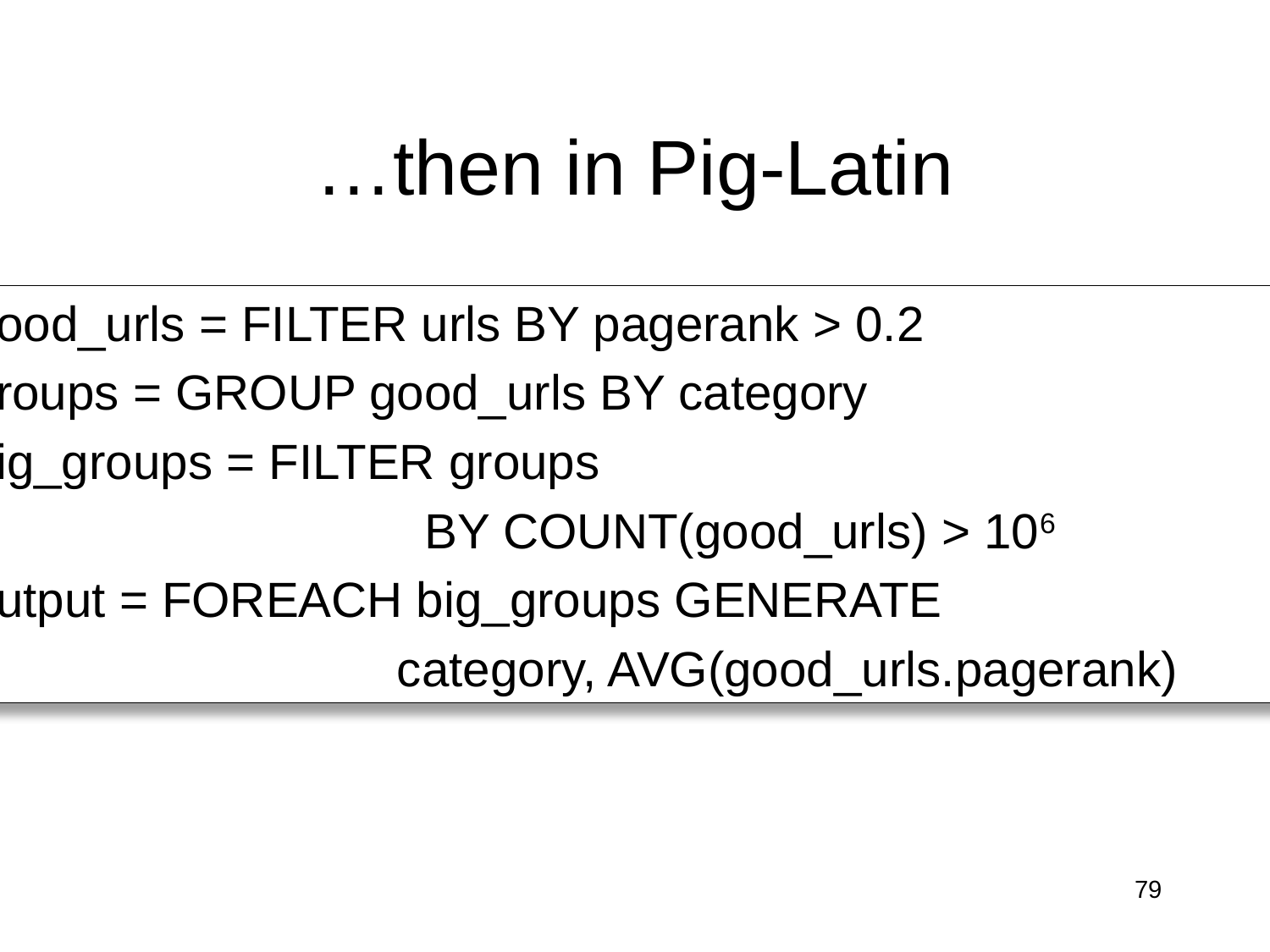

# …then in Pig-Latin
good_urls = FILTER urls BY pagerank > 0.2
groups = GROUP good_urls BY category
big_groups = FILTER groups
				  BY COUNT(good_urls) > 106
output = FOREACH big_groups GENERATE
				category, AVG(good_urls.pagerank)
79